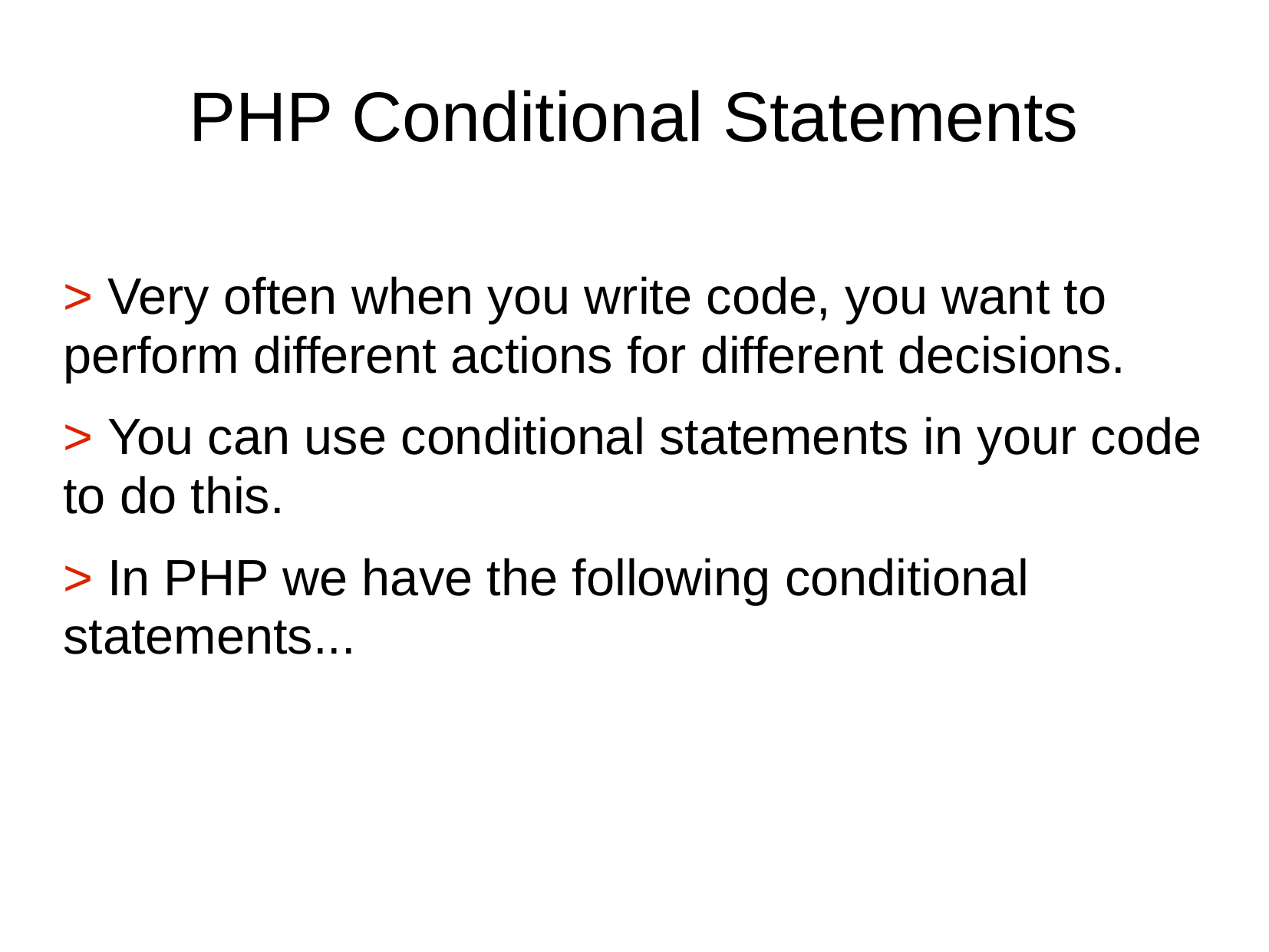

# PHP Conditional Statements
> Very often when you write code, you want to perform different actions for different decisions.
> You can use conditional statements in your code to do this.
> In PHP we have the following conditional statements...